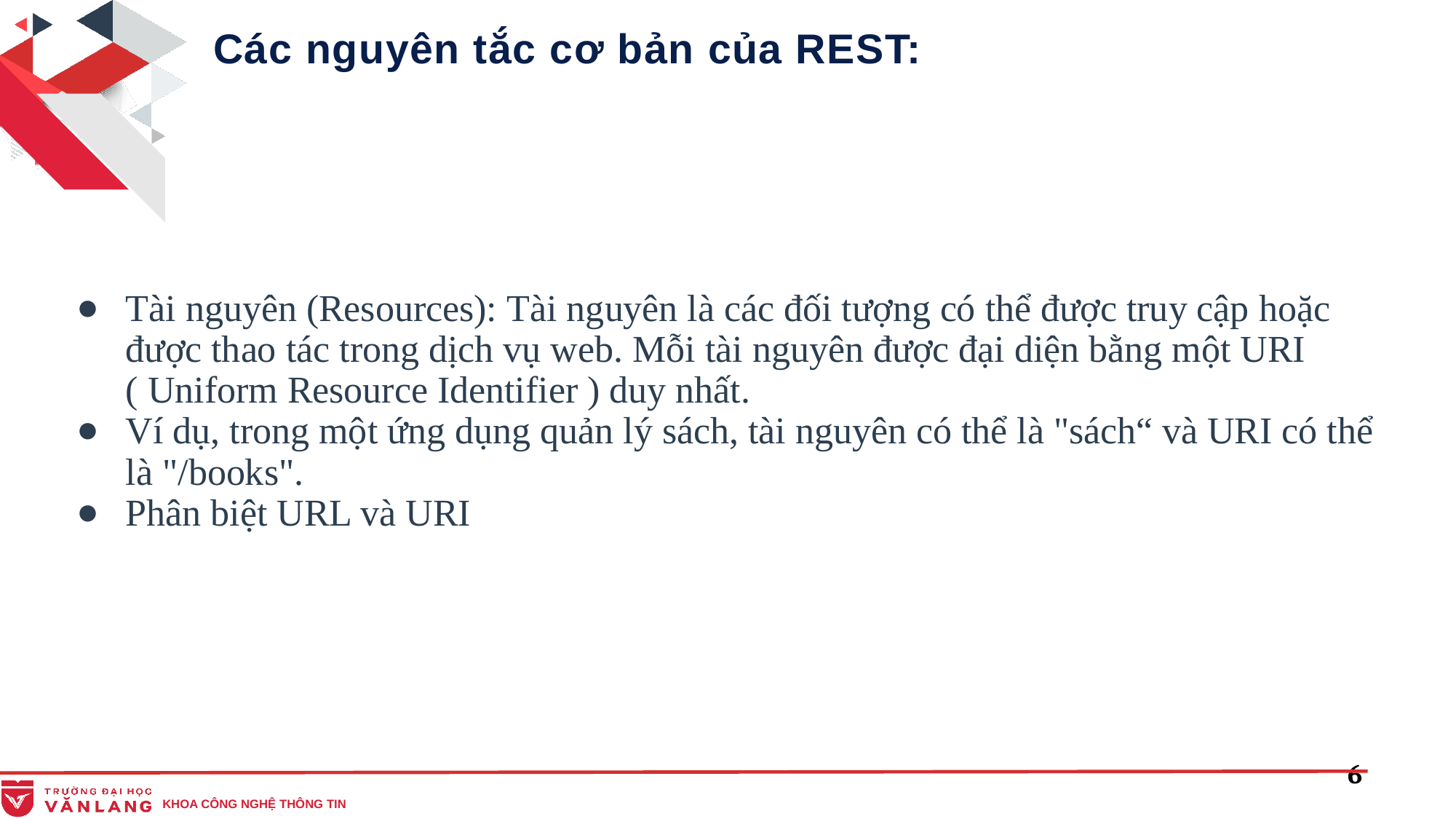

Các nguyên tắc cơ bản của REST:
Tài nguyên (Resources): Tài nguyên là các đối tượng có thể được truy cập hoặc được thao tác trong dịch vụ web. Mỗi tài nguyên được đại diện bằng một URI ( Uniform Resource Identifier ) duy nhất.
Ví dụ, trong một ứng dụng quản lý sách, tài nguyên có thể là "sách“ và URI có thể là "/books".
Phân biệt URL và URI